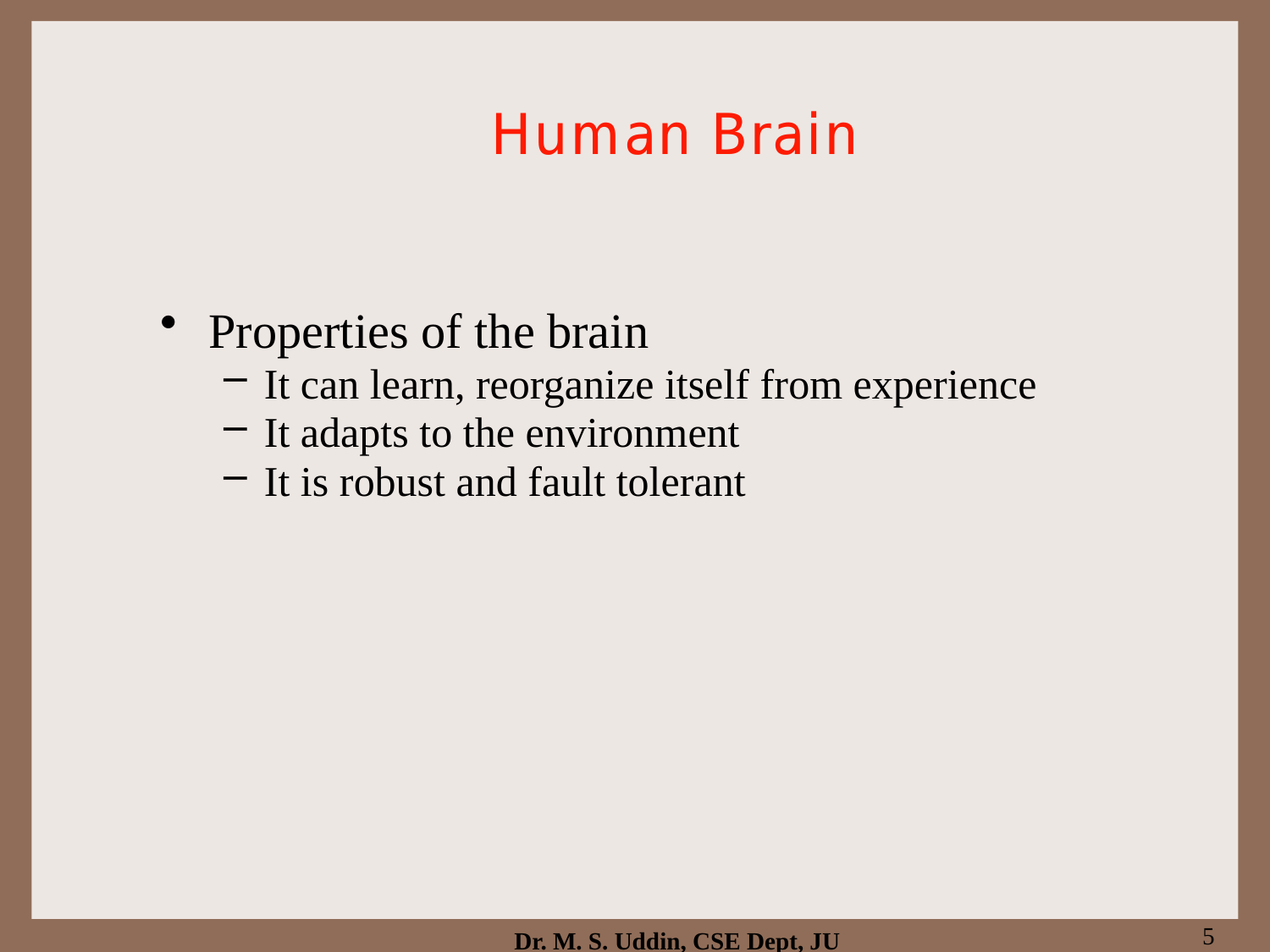

# Human Brain

Properties of the brain
It can learn, reorganize itself from experience
It adapts to the environment
It is robust and fault tolerant

5
Dr. M. S. Uddin, CSE Dept, JU